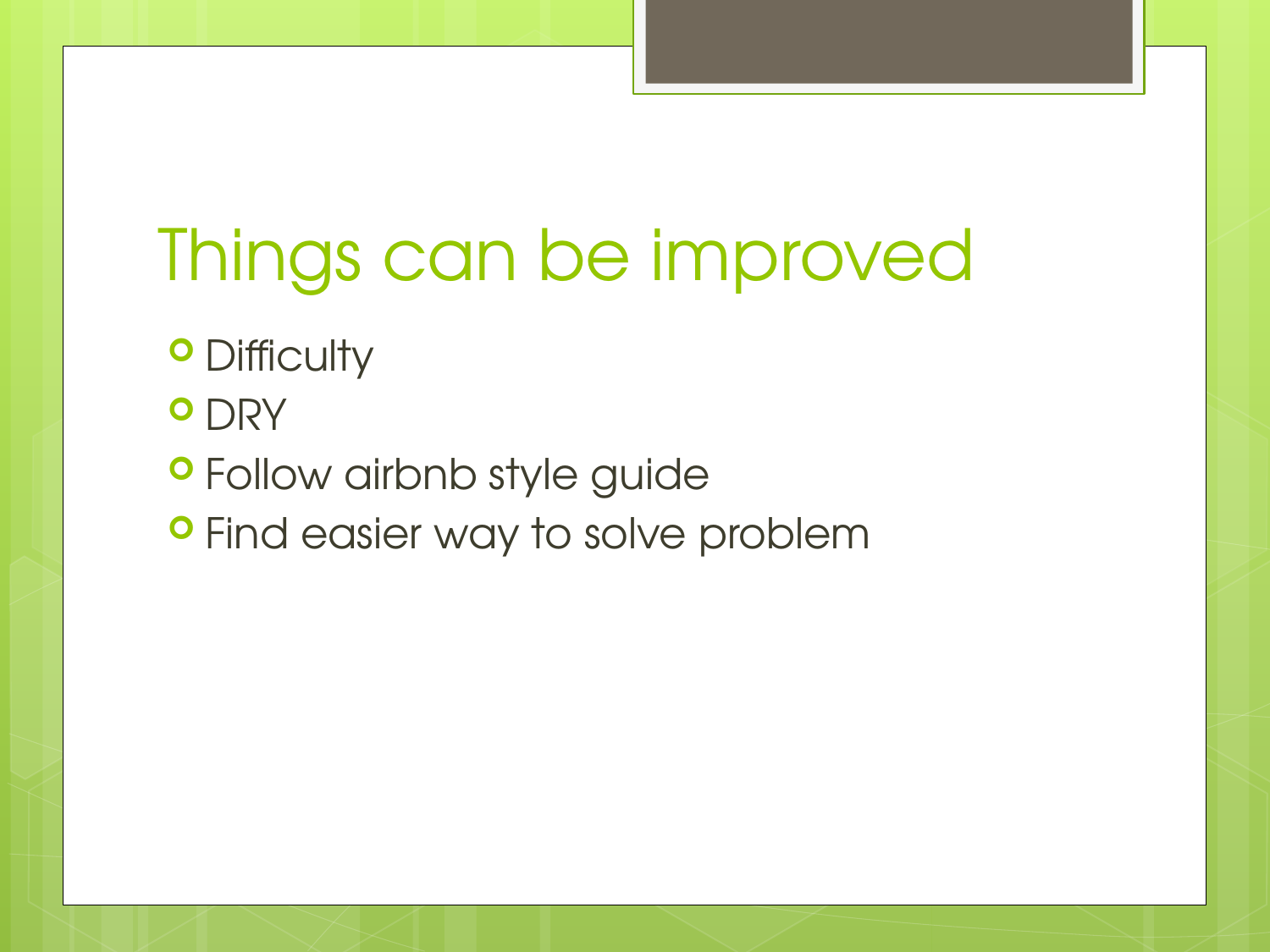

# Things can be improved
Difficulty
DRY
Follow airbnb style guide
Find easier way to solve problem